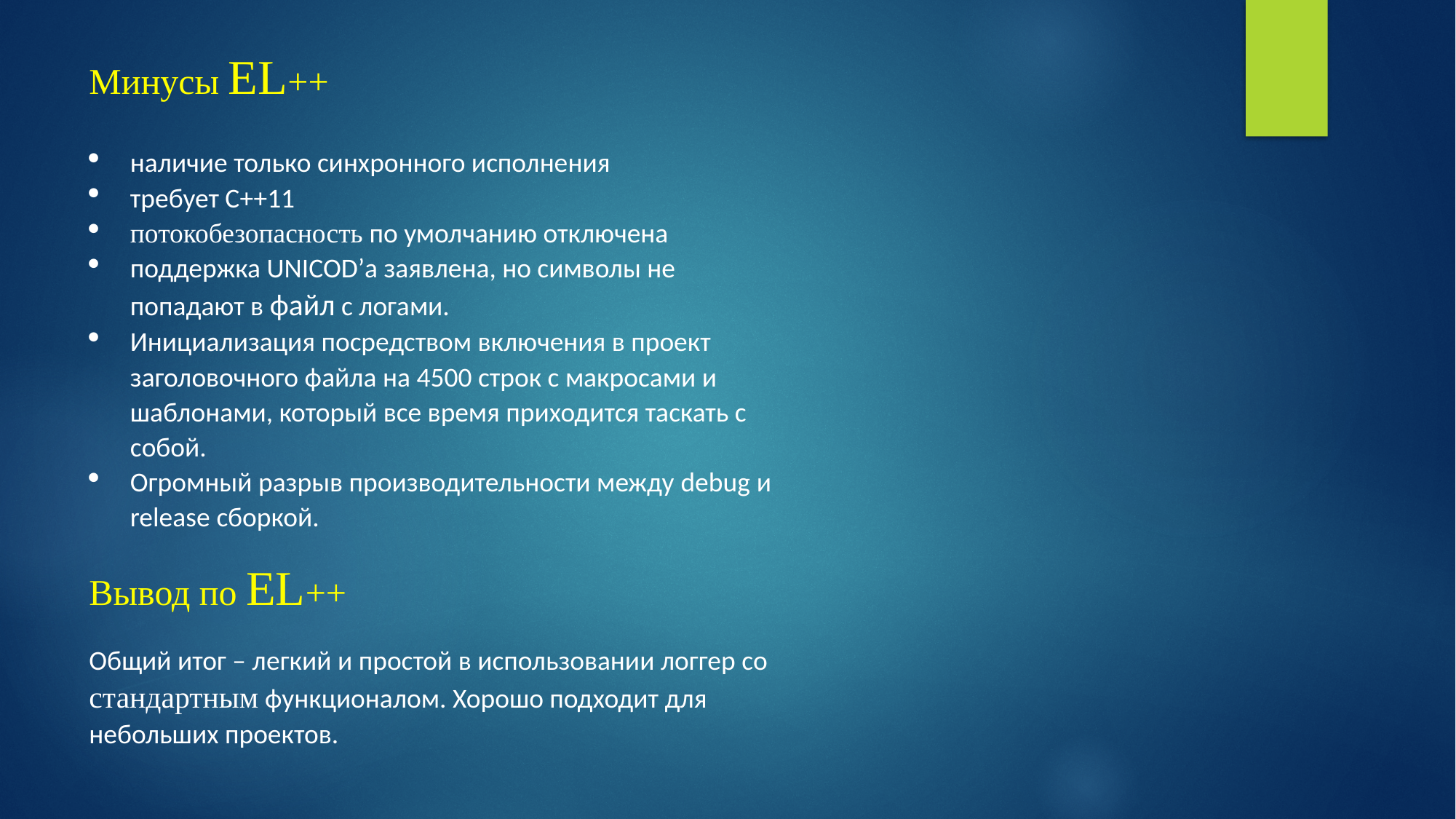

Минусы EL++
наличие только синхронного исполнения
требует С++11
потокобезопасность по умолчанию отключена
поддержка UNICOD’a заявлена, но символы не попадают в файл с логами.
Инициализация посредством включения в проект заголовочного файла на 4500 строк с макросами и шаблонами, который все время приходится таскать с собой.
Огромный разрыв производительности между debug и release сборкой.
Вывод по EL++
Общий итог – легкий и простой в использовании логгер со стандартным функционалом. Хорошо подходит для небольших проектов.